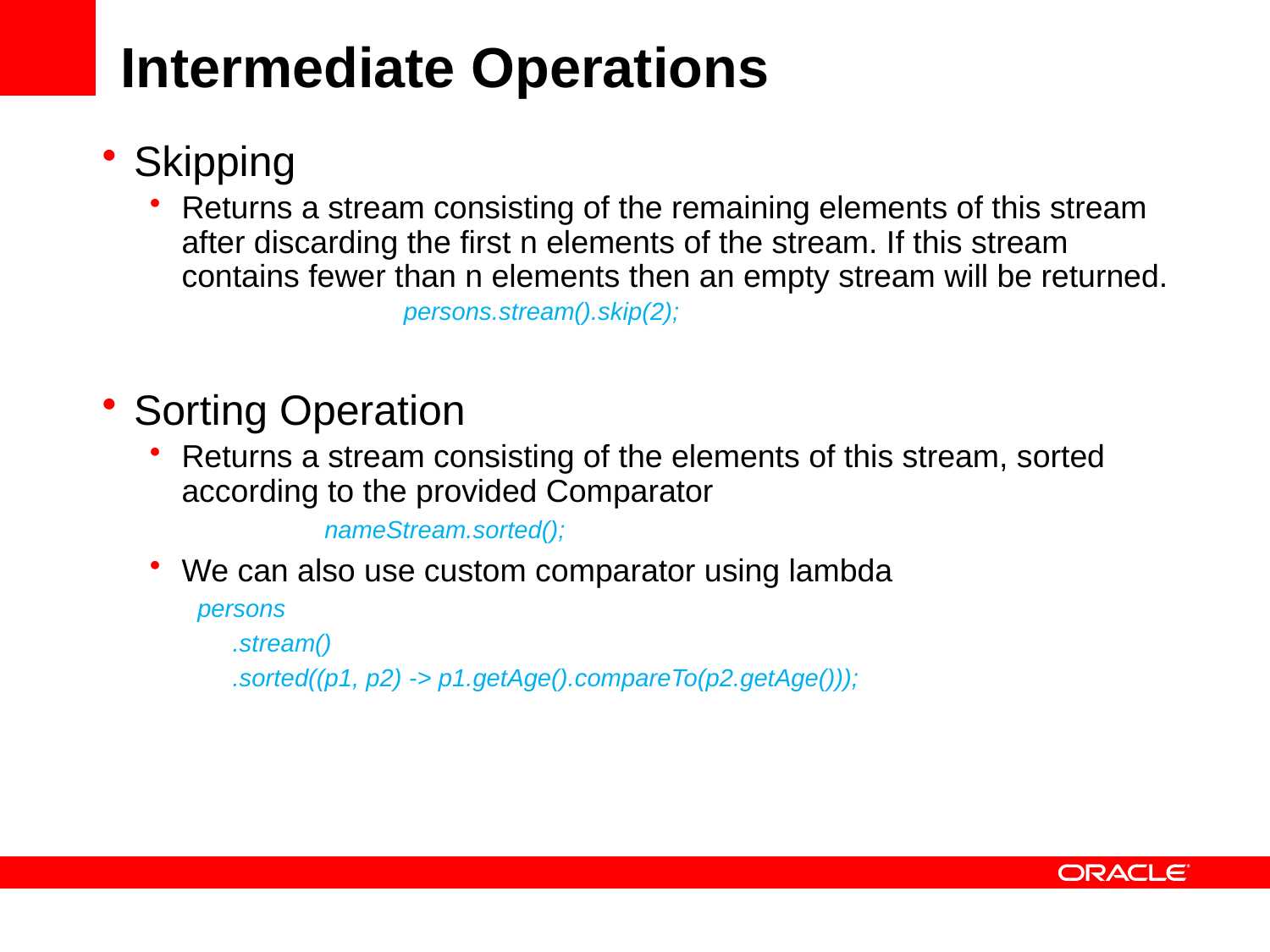

# Intermediate Operations
Skipping
Returns a stream consisting of the remaining elements of this stream after discarding the first n elements of the stream. If this stream contains fewer than n elements then an empty stream will be returned.
		persons.stream().skip(2);

Sorting Operation
Returns a stream consisting of the elements of this stream, sorted according to the provided Comparator
	nameStream.sorted();
We can also use custom comparator using lambda
persons
     .stream()
     .sorted((p1, p2) -> p1.getAge().compareTo(p2.getAge()));